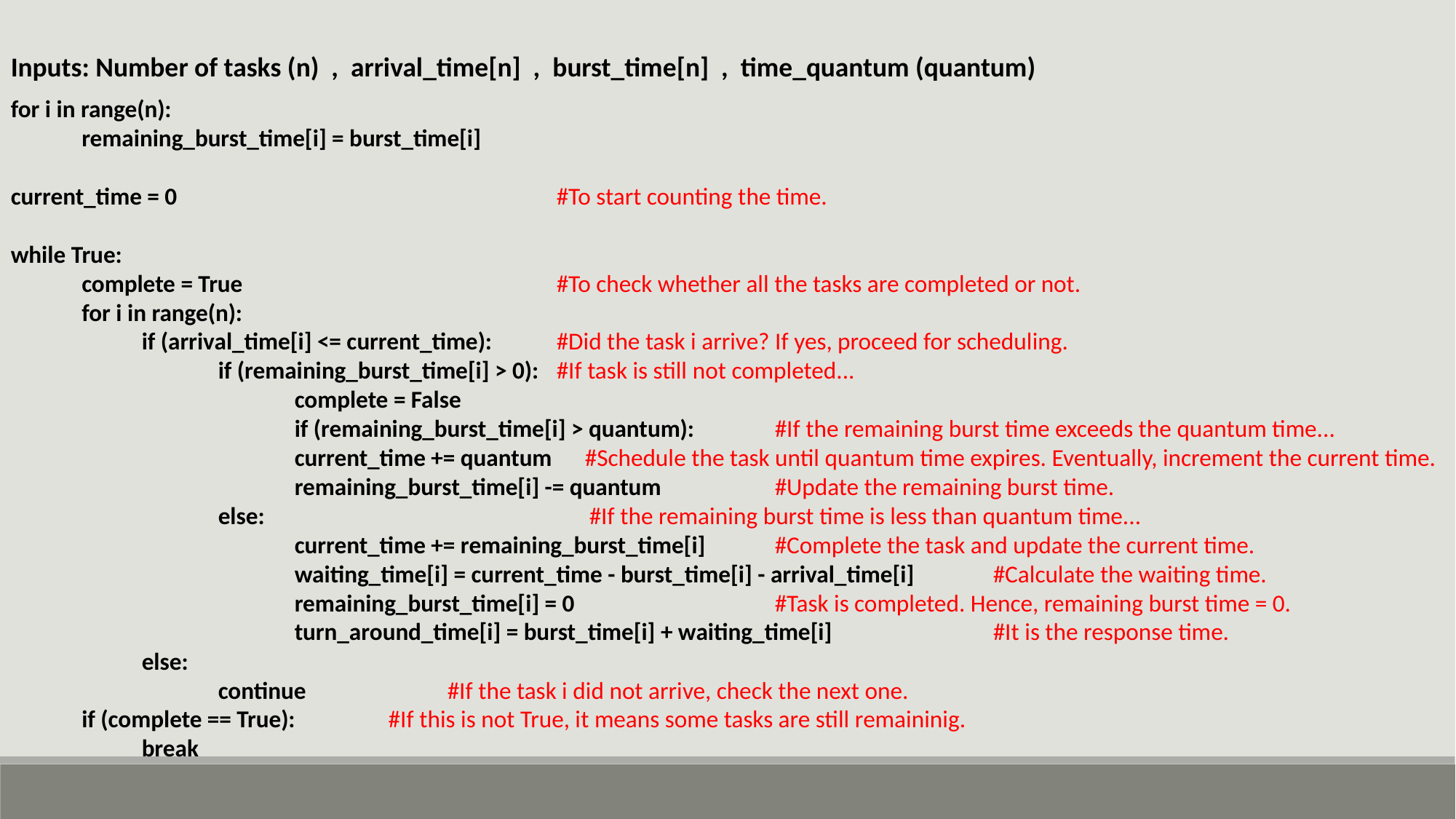

Inputs: Number of tasks (n)  ,  arrival_time[n]  ,  burst_time[n]  ,  time_quantum (quantum)
for i in range(n):
             remaining_burst_time[i] = burst_time[i]

current_time = 0           			#To start counting the time.

while True:
             complete = True    			#To check whether all the tasks are completed or not.
             for i in range(n):
                        if (arrival_time[i] <= current_time):     	#Did the task i arrive? If yes, proceed for scheduling.
                                      if (remaining_burst_time[i] > 0):  	#If task is still not completed...
                                                    complete = False
                                                    if (remaining_burst_time[i] > quantum):   	#If the remaining burst time exceeds the quantum time...
                                                    current_time += quantum      #Schedule the task until quantum time expires. Eventually, increment the current time.
                                                    remaining_burst_time[i] -= quantum        	#Update the remaining burst time.
                                      else:                                           	      #If the remaining burst time is less than quantum time...
                                                    current_time += remaining_burst_time[i]   	#Complete the task and update the current time.
                                                    waiting_time[i] = current_time - burst_time[i] - arrival_time[i]   	#Calculate the waiting time.
                                                    remaining_burst_time[i] = 0            		#Task is completed. Hence, remaining burst time = 0.
                                                    turn_around_time[i] = burst_time[i] + waiting_time[i]   		#It is the response time.
                        else:
                                      continue                	#If the task i did not arrive, check the next one.
             if (complete == True):                 #If this is not True, it means some tasks are still remaininig.
                        break